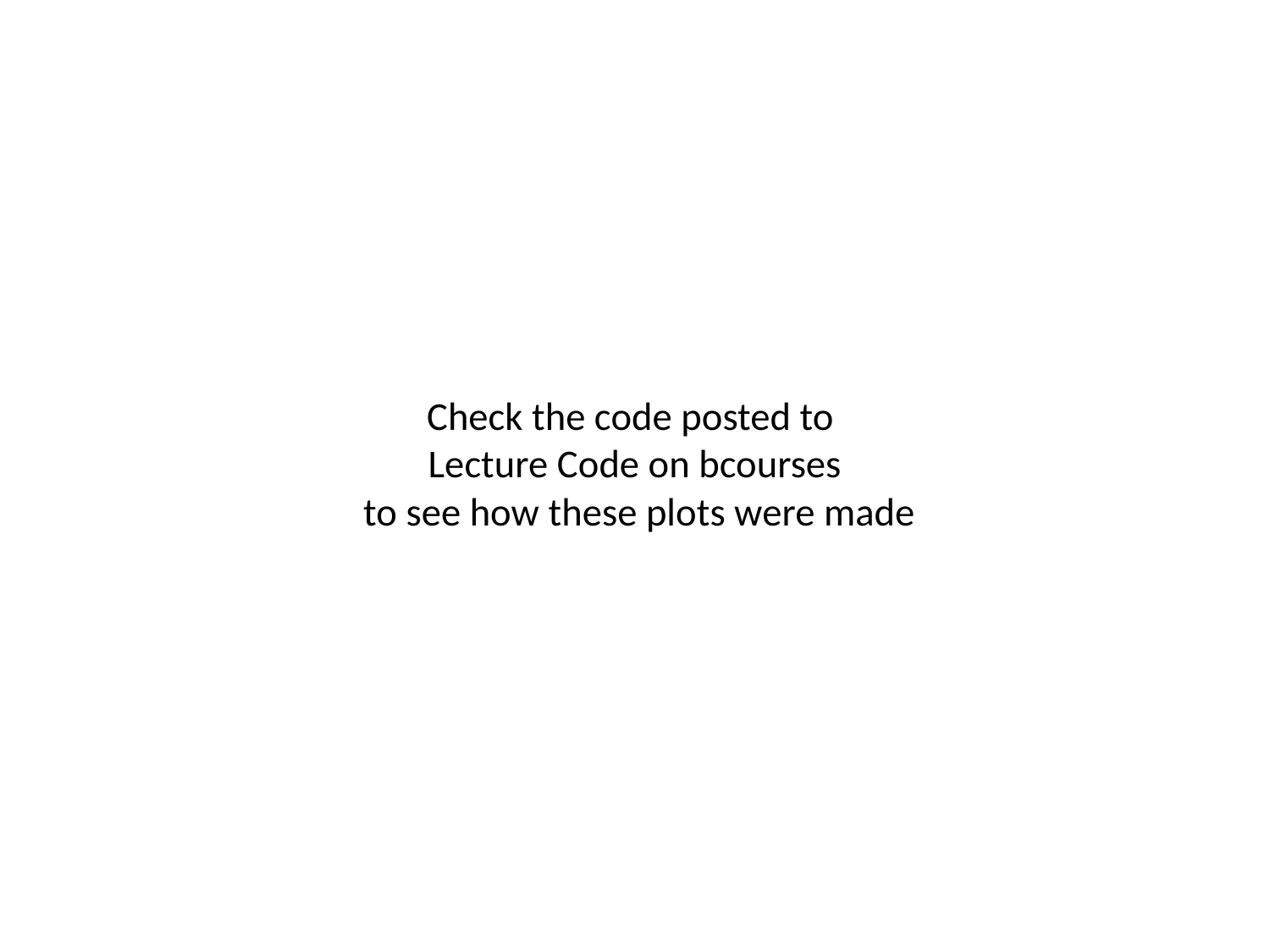

# Check the code posted to Lecture Code on bcourses to see how these plots were made